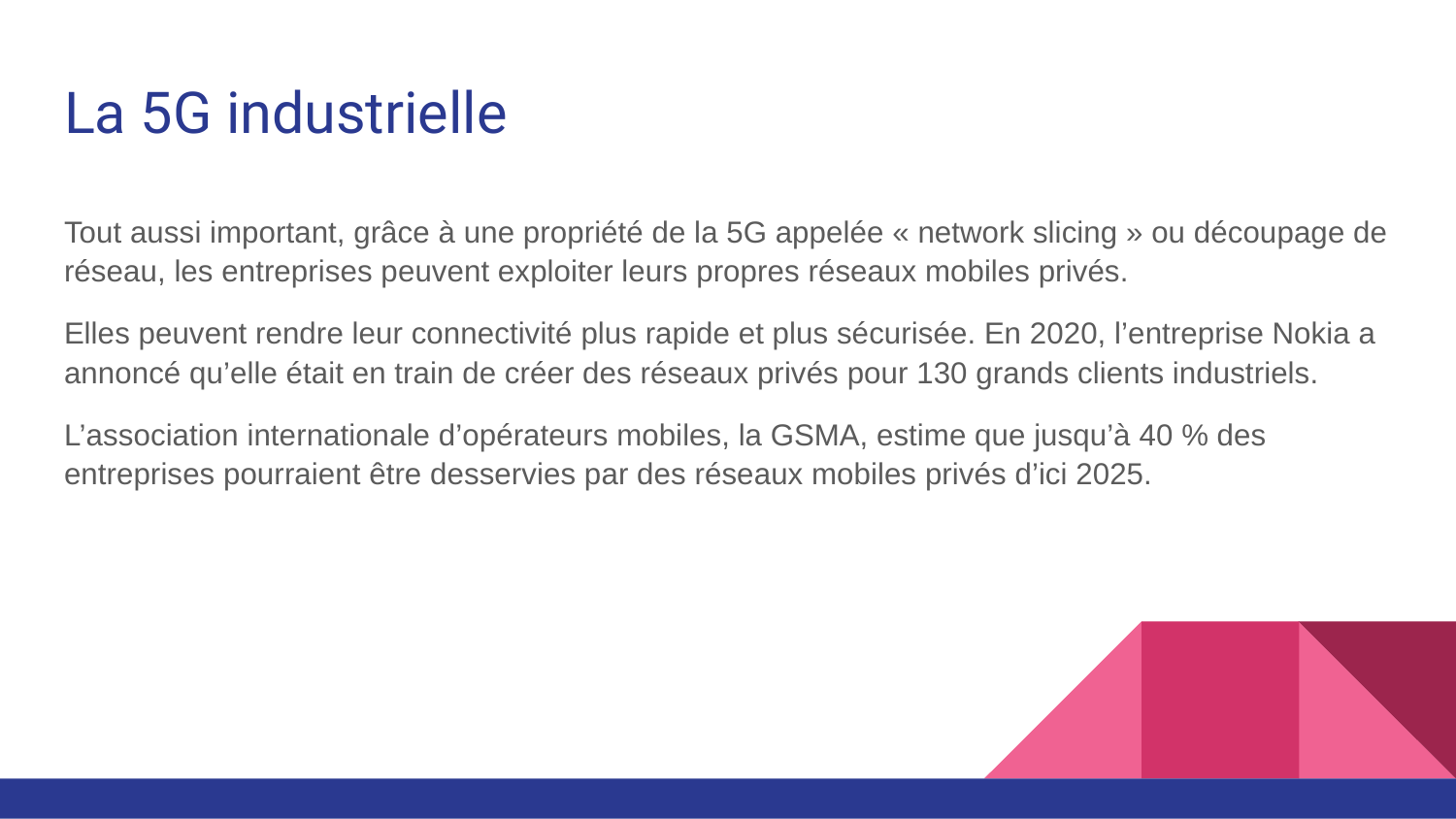

# La 5G industrielle
Tout aussi important, grâce à une propriété de la 5G appelée « network slicing » ou découpage de réseau, les entreprises peuvent exploiter leurs propres réseaux mobiles privés.
Elles peuvent rendre leur connectivité plus rapide et plus sécurisée. En 2020, l’entreprise Nokia a annoncé qu’elle était en train de créer des réseaux privés pour 130 grands clients industriels.
L’association internationale d’opérateurs mobiles, la GSMA, estime que jusqu’à 40 % des entreprises pourraient être desservies par des réseaux mobiles privés d’ici 2025.